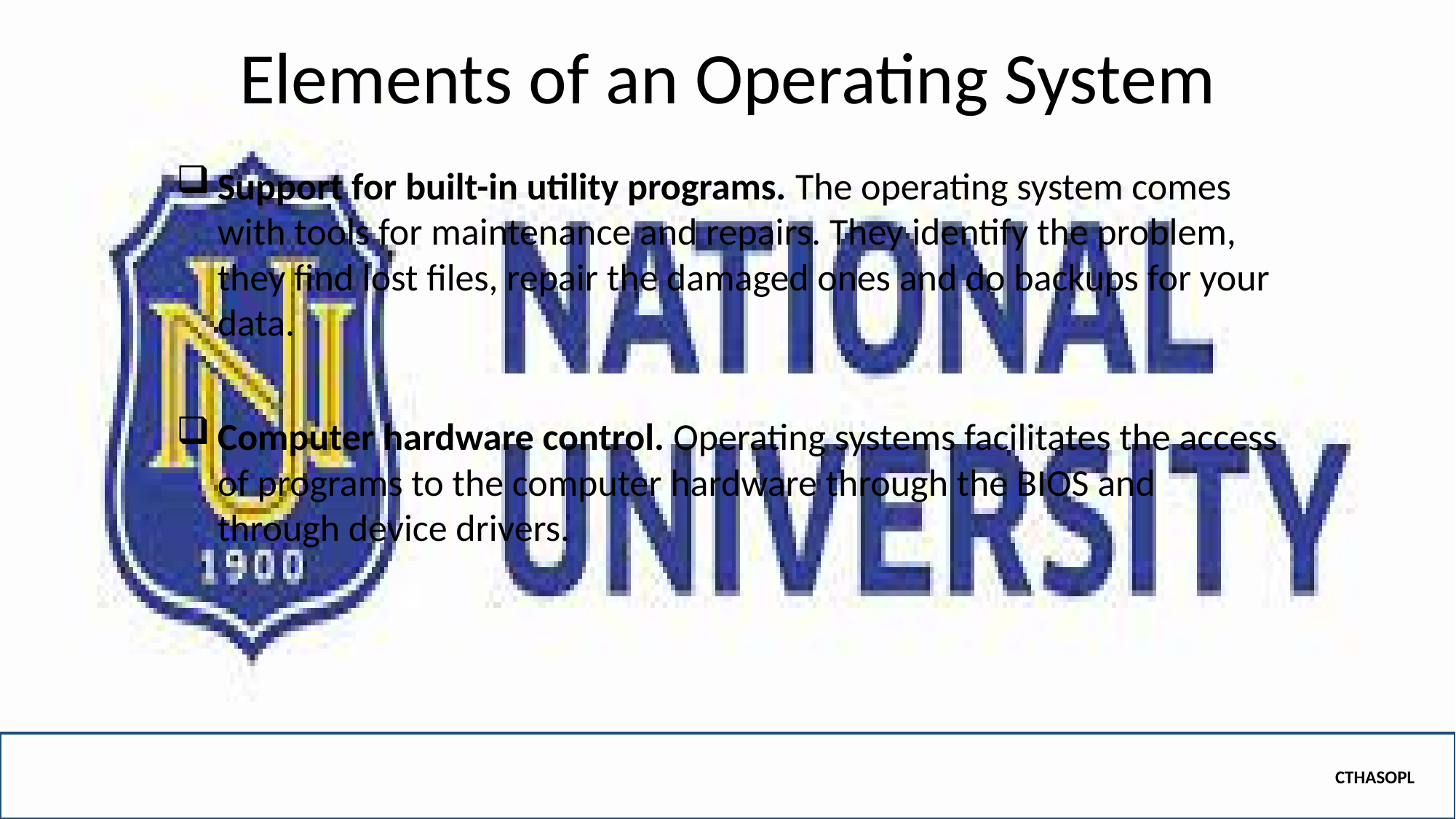

# Elements of an Operating System
Support for built-in utility programs. The operating system comes with tools for maintenance and repairs. They identify the problem, they find lost files, repair the damaged ones and do backups for your data.

Computer hardware control. Operating systems facilitates the access of programs to the computer hardware through the BIOS and through device drivers.
CTHASOPL